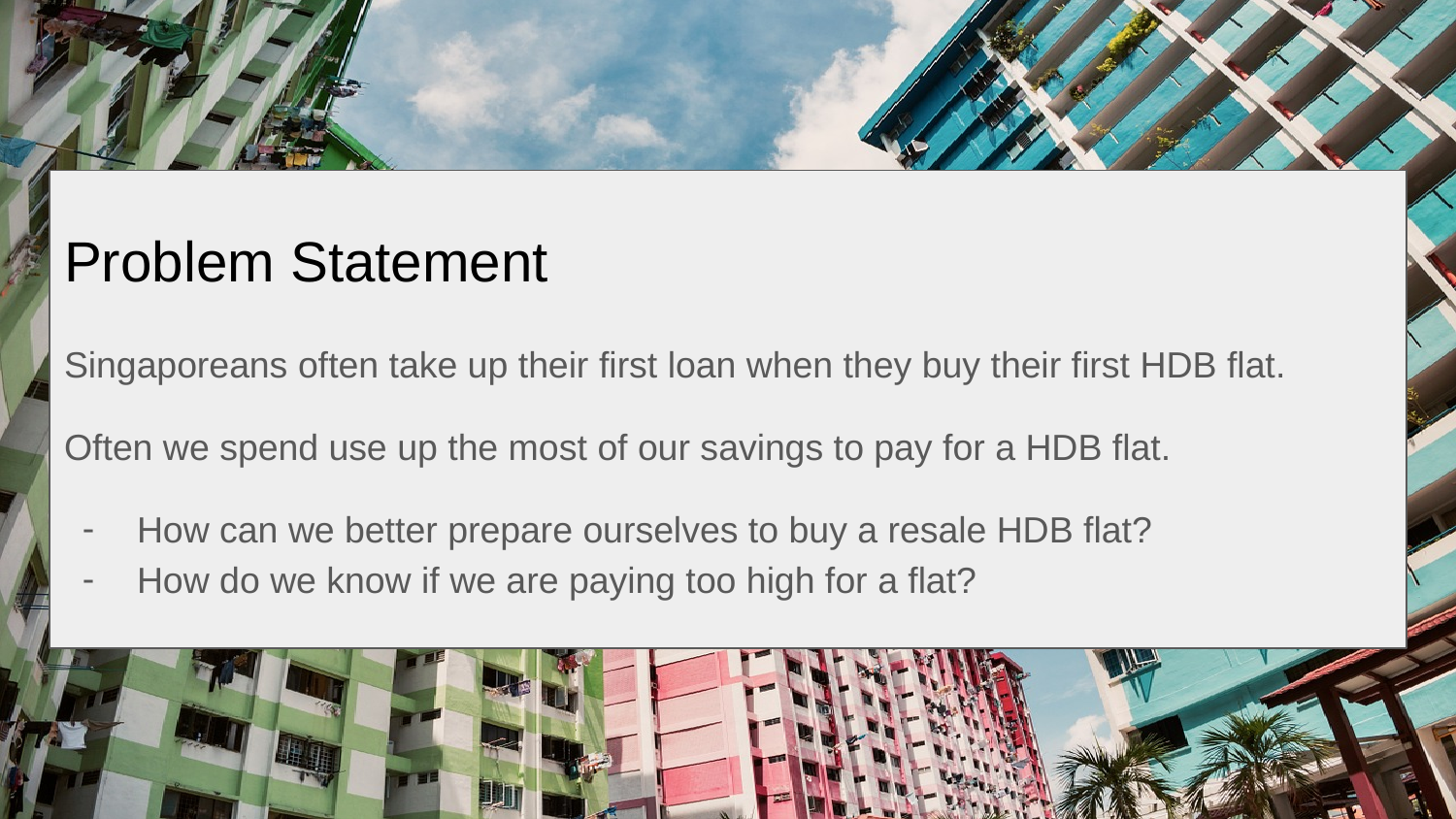

# Problem Statement
Singaporeans often take up their first loan when they buy their first HDB flat.
Often we spend use up the most of our savings to pay for a HDB flat.
How can we better prepare ourselves to buy a resale HDB flat?
How do we know if we are paying too high for a flat?